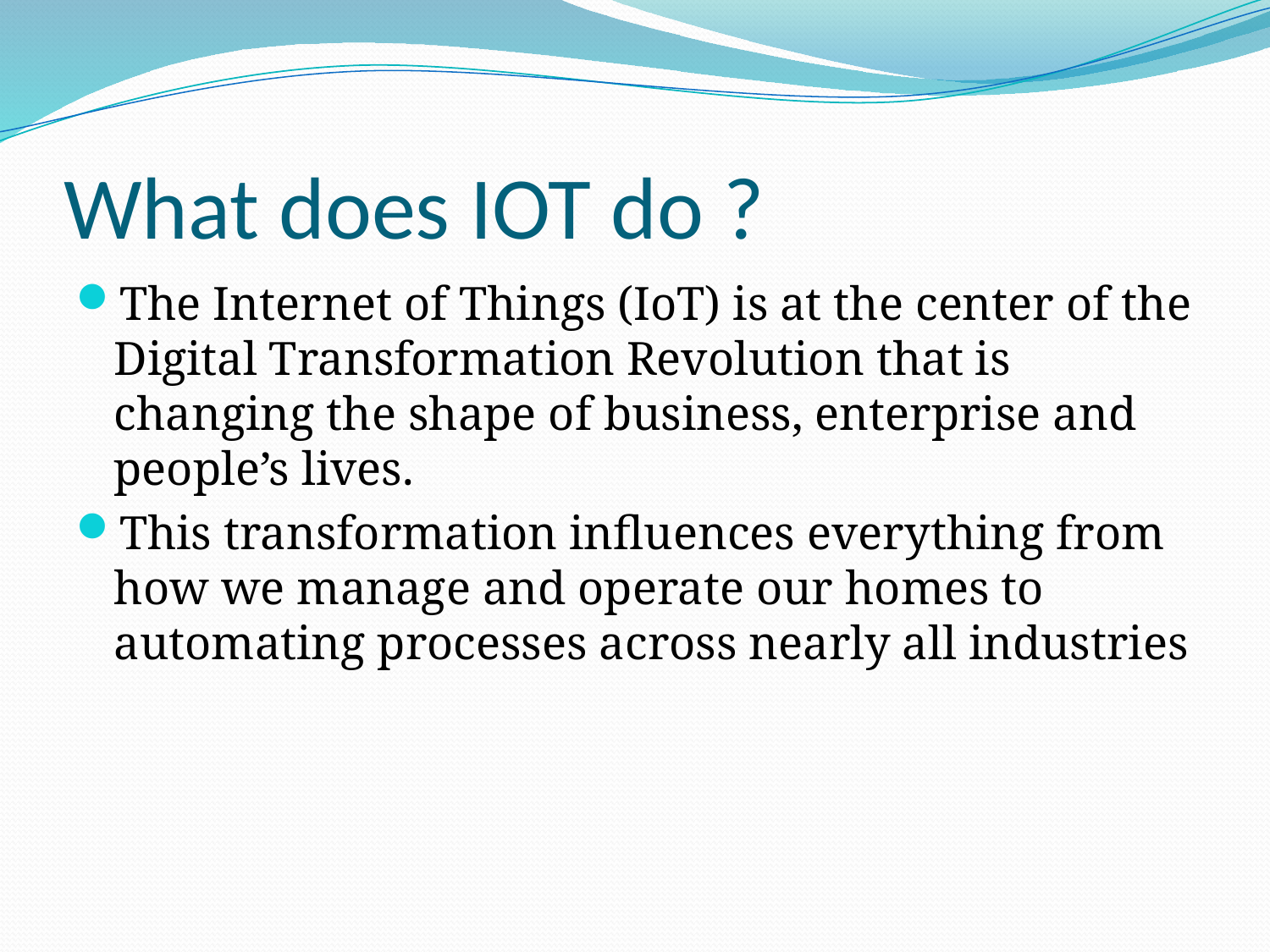

# What does IOT do ?
The Internet of Things (IoT) is at the center of the Digital Transformation Revolution that is changing the shape of business, enterprise and people’s lives.
This transformation influences everything from how we manage and operate our homes to automating processes across nearly all industries